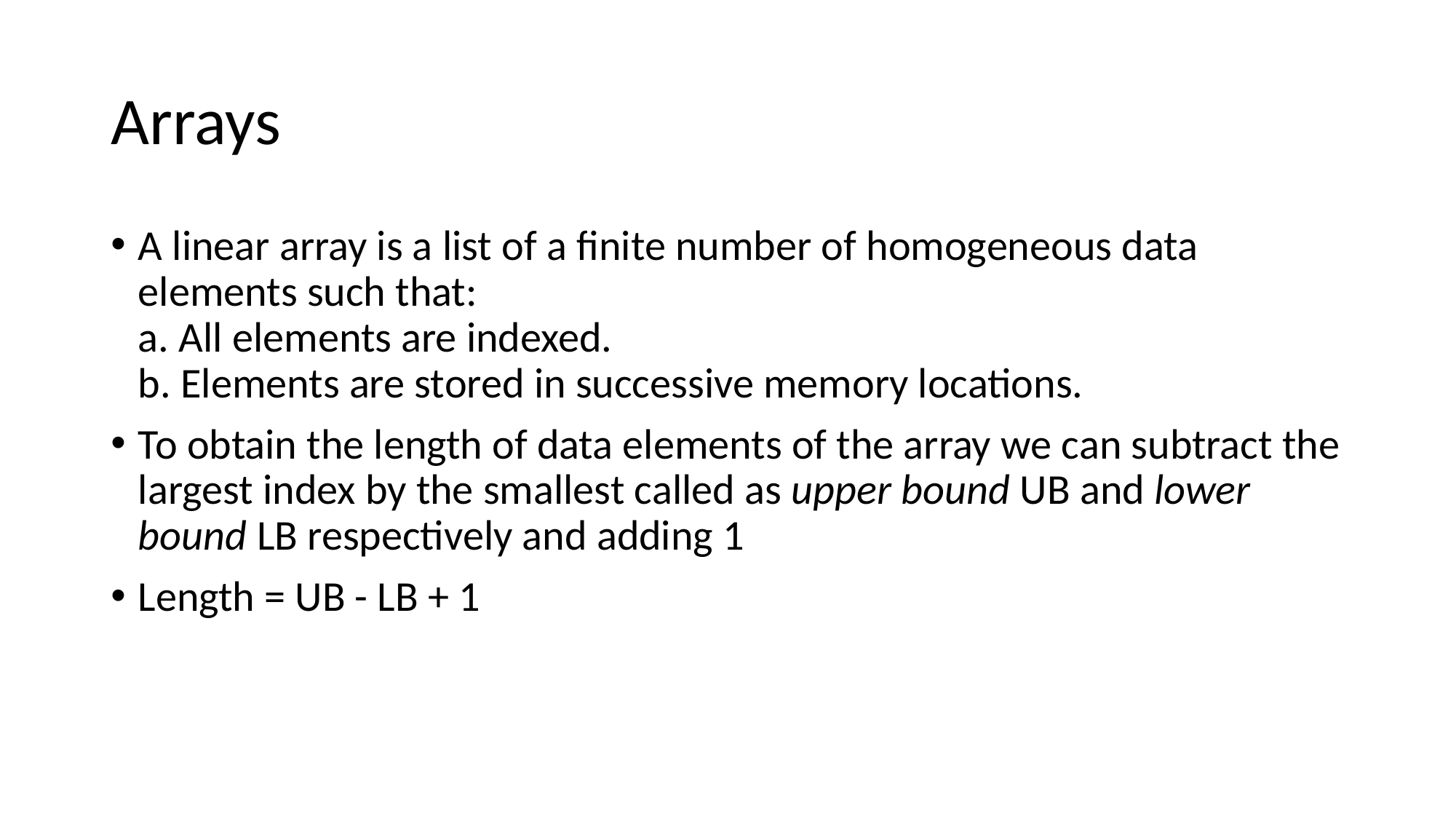

# Arrays
A linear array is a list of a finite number of homogeneous data elements such that:
a. All elements are indexed.
b. Elements are stored in successive memory locations.
To obtain the length of data elements of the array we can subtract the largest index by the smallest called as upper bound UB and lower bound LB respectively and adding 1
Length = UB - LB + 1